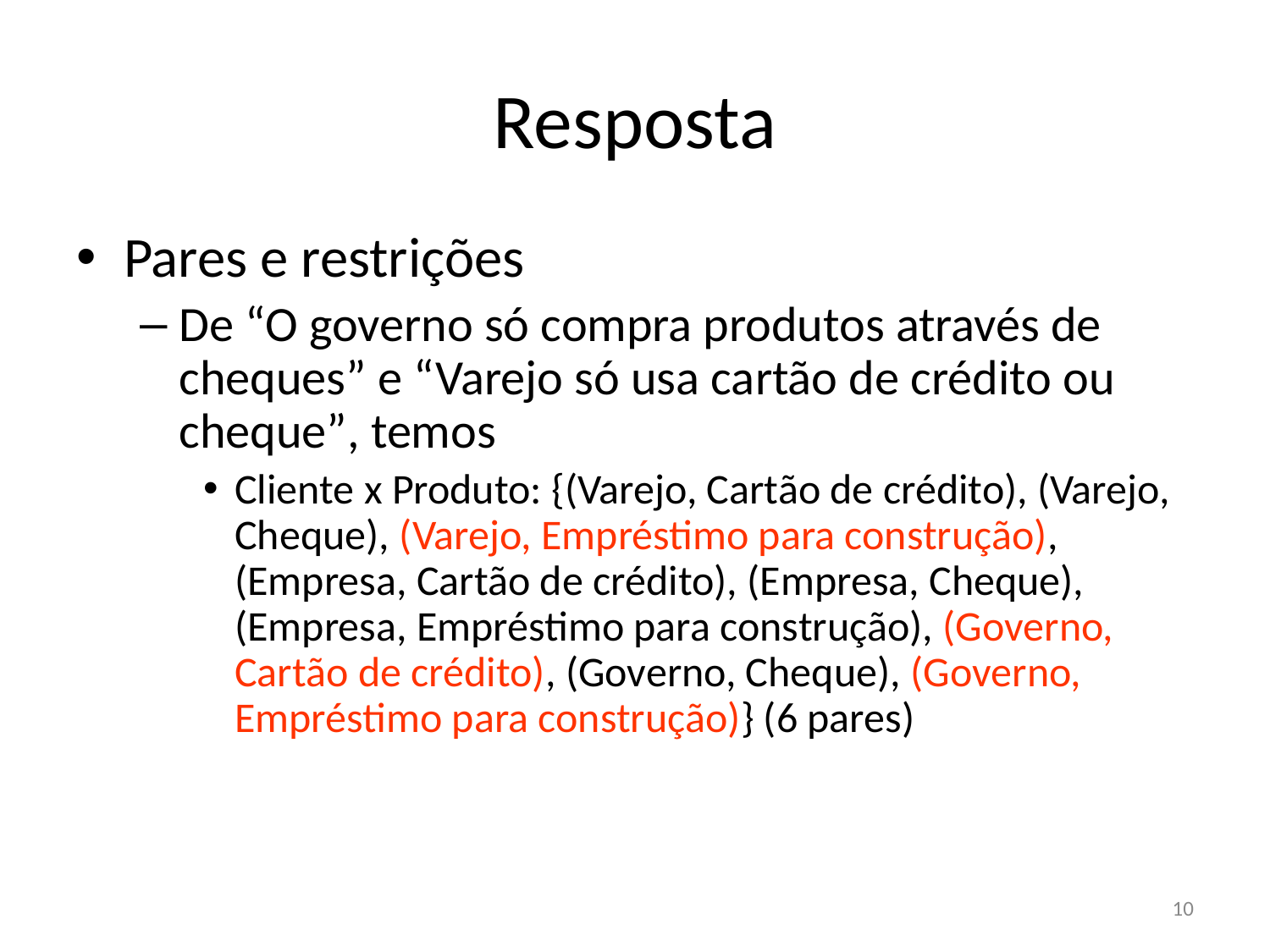

# Resposta
Pares e restrições
De “O governo só compra produtos através de cheques” e “Varejo só usa cartão de crédito ou cheque”, temos
Cliente x Produto: {(Varejo, Cartão de crédito), (Varejo, Cheque), (Varejo, Empréstimo para construção), (Empresa, Cartão de crédito), (Empresa, Cheque), (Empresa, Empréstimo para construção), (Governo, Cartão de crédito), (Governo, Cheque), (Governo, Empréstimo para construção)} (6 pares)
10